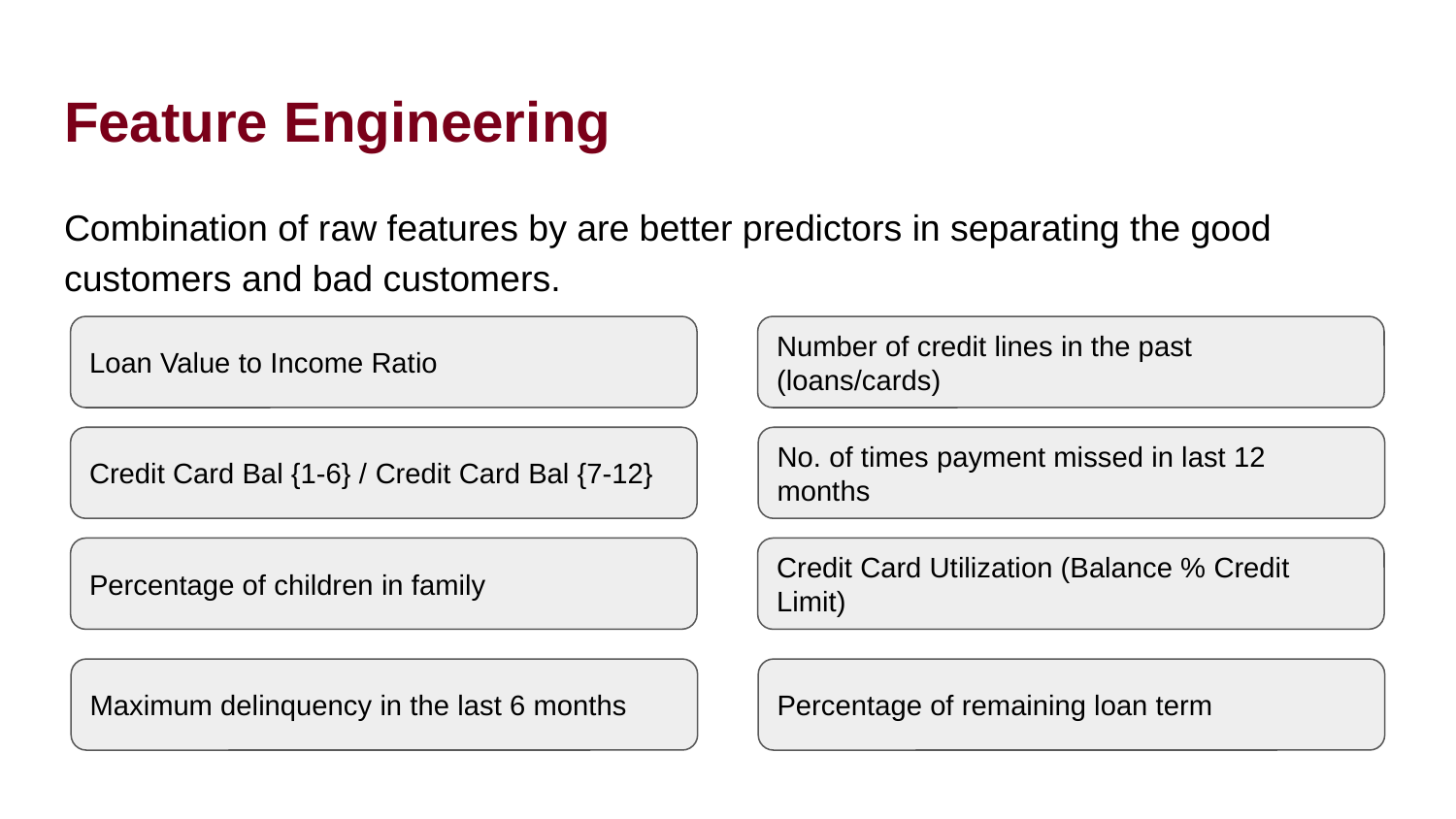

# Feature Engineering
Combination of raw features by are better predictors in separating the good customers and bad customers.

Loan Value to Income Ratio
Number of credit lines in the past (loans/cards)
Credit Card Bal {1-6} / Credit Card Bal {7-12}
No. of times payment missed in last 12 months
Percentage of children in family
Credit Card Utilization (Balance % Credit Limit)
Maximum delinquency in the last 6 months
Percentage of remaining loan term